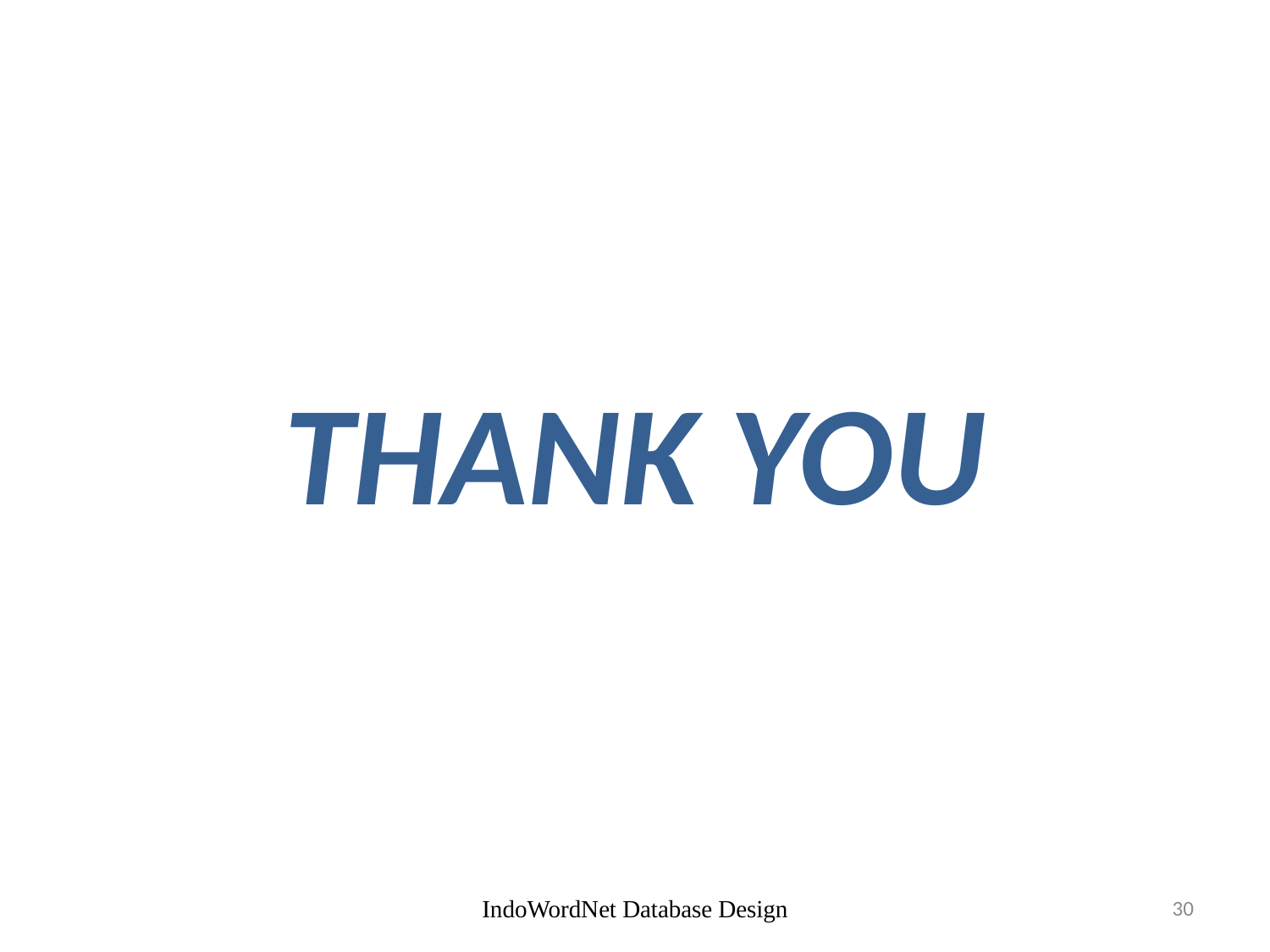

#
THANK YOU
IndoWordNet Database Design
30